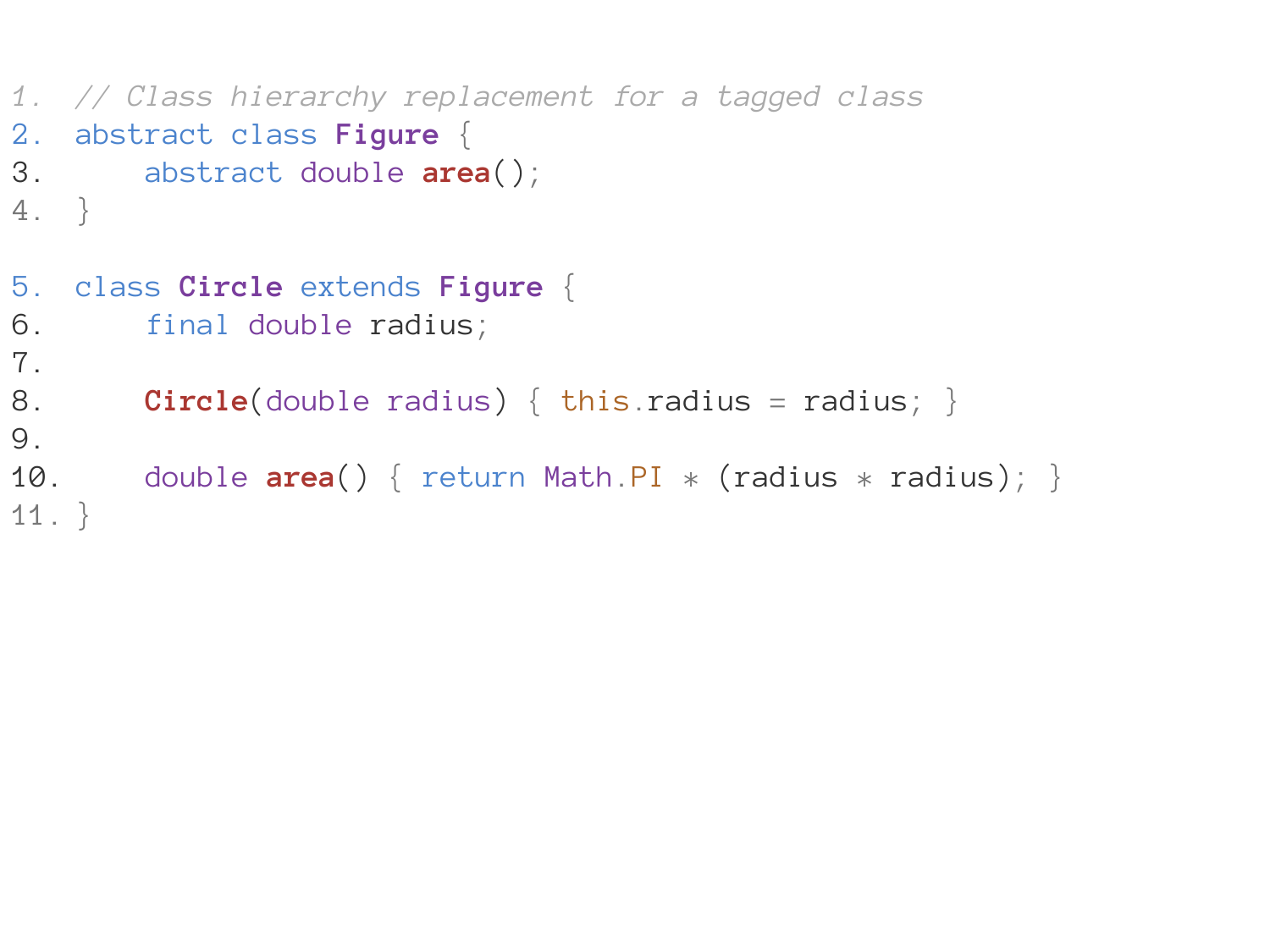

// Class hierarchy replacement for a tagged class
abstract class Figure {
    abstract double area();
}

class Circle extends Figure {
    final double radius;

    Circle(double radius) { this.radius = radius; }

    double area() { return Math.PI * (radius * radius); }
}